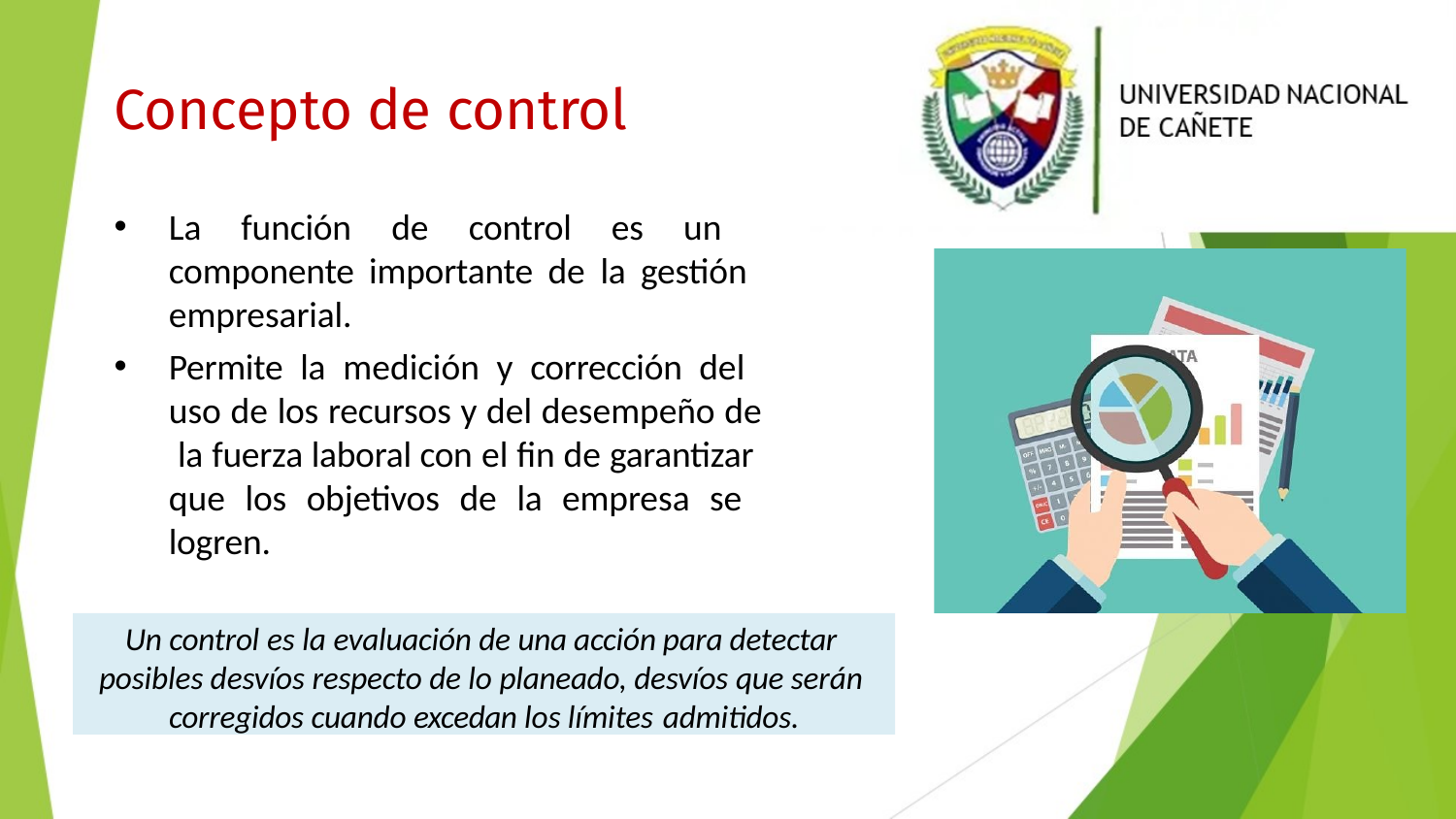

# Concepto de control
La función de control es un  componente importante de la gestión  empresarial.
Permite la medición y corrección del  uso de los recursos y del desempeño de  la fuerza laboral con el fin de garantizar  que los objetivos de la empresa se  logren.

Un control es la evaluación de una acción para detectar  posibles desvíos respecto de lo planeado, desvíos que serán  corregidos cuando excedan los límites admitidos.